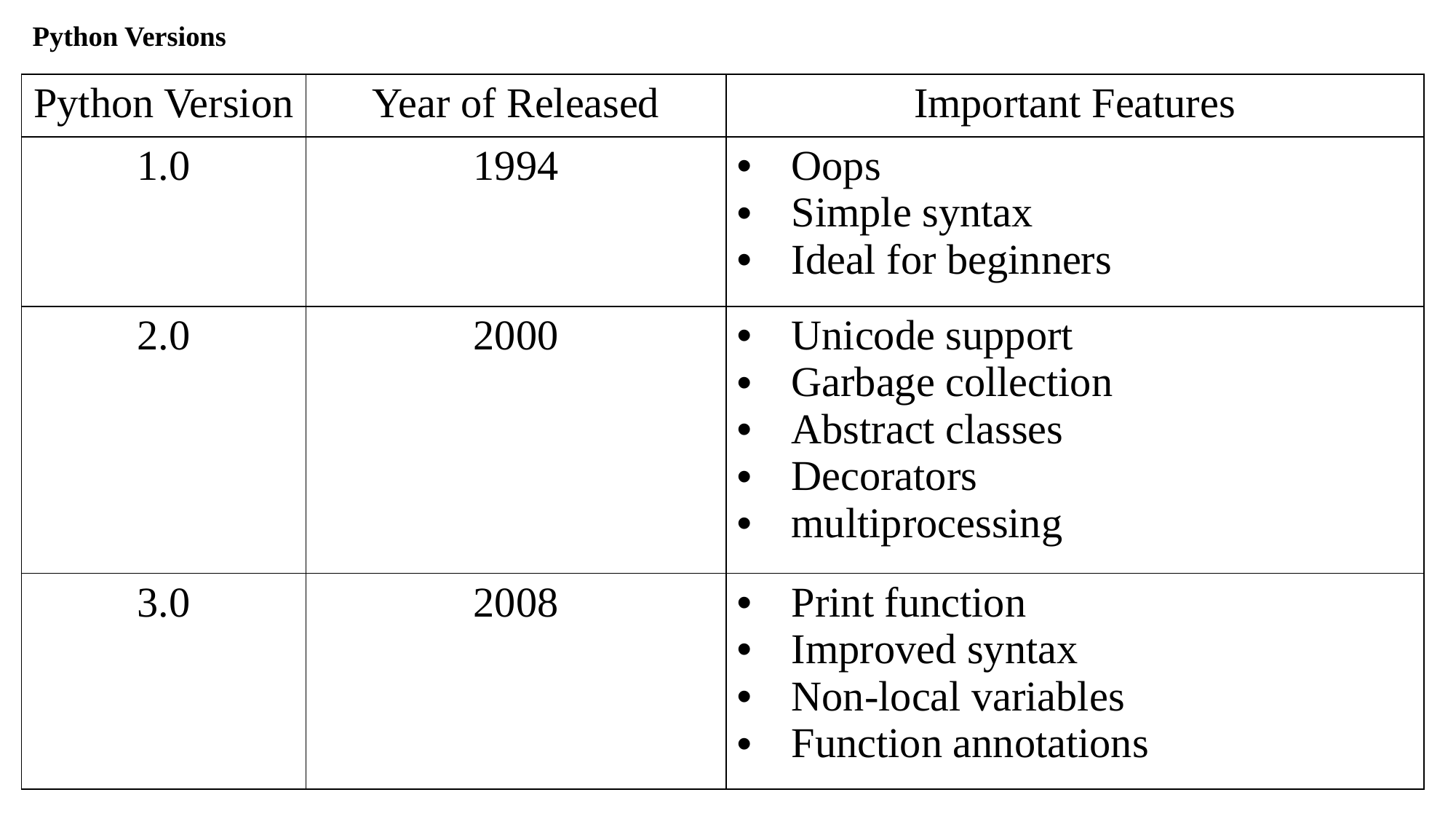

# Python Versions
| Python Version | Year of Released | Important Features |
| --- | --- | --- |
| 1.0 | 1994 | Oops Simple syntax Ideal for beginners |
| 2.0 | 2000 | Unicode support Garbage collection Abstract classes Decorators multiprocessing |
| 3.0 | 2008 | Print function Improved syntax Non-local variables Function annotations |